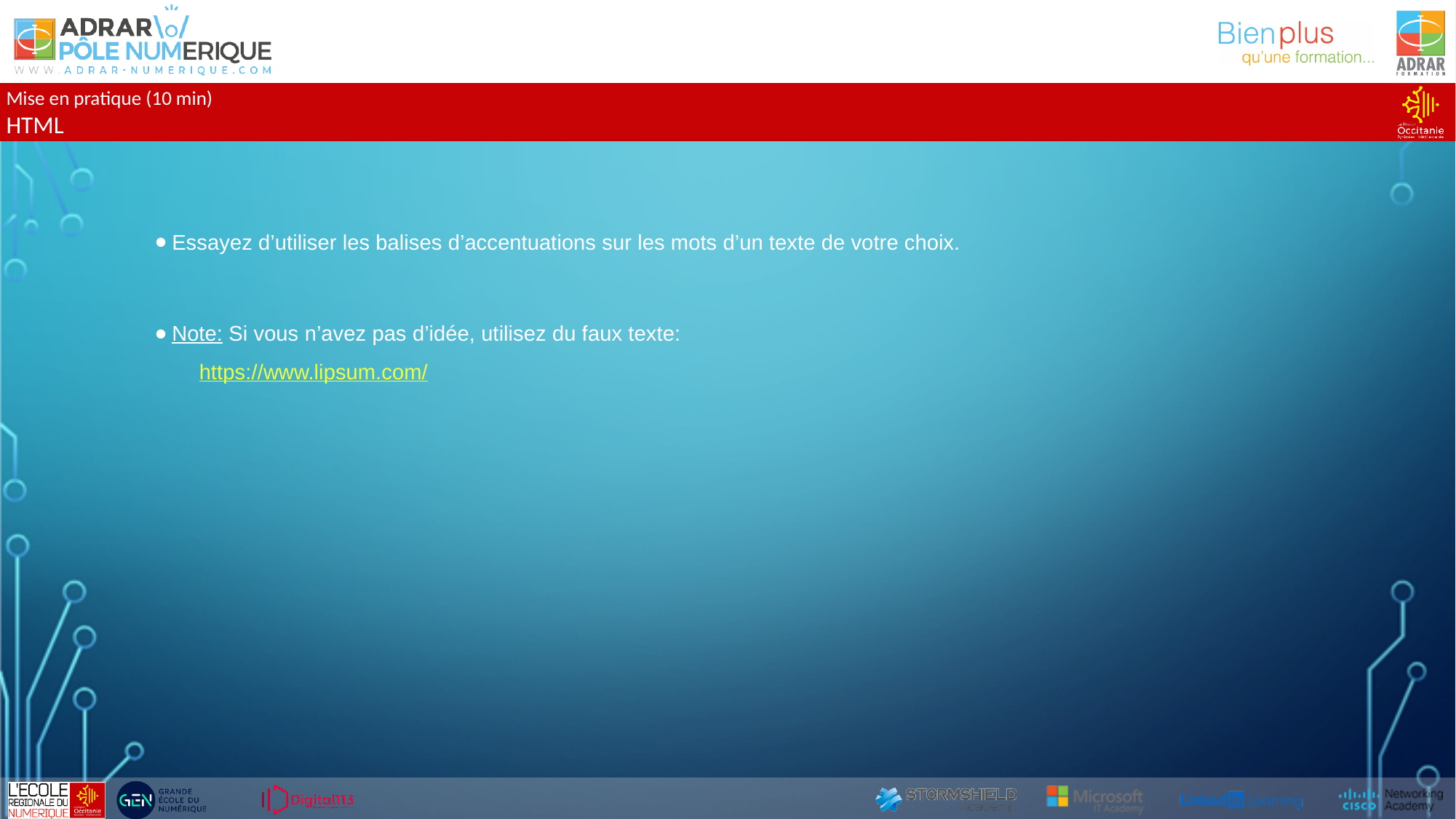

Mise en pratique (10 min)
HTML
Essayez d’utiliser les balises d’accentuations sur les mots d’un texte de votre choix.

Note: Si vous n’avez pas d’idée, utilisez du faux texte:
https://www.lipsum.com/